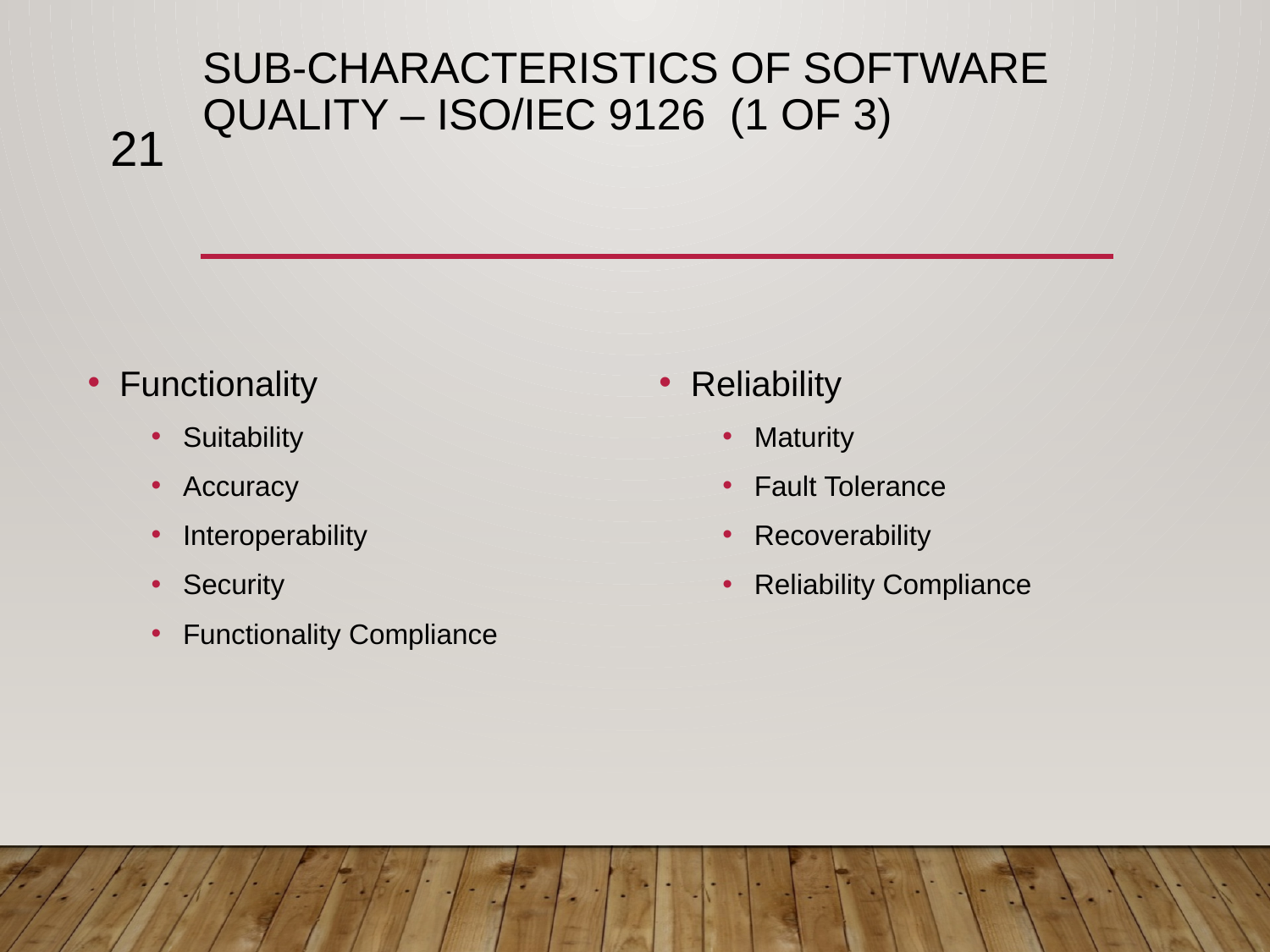

# Sub-Characteristics of Software Quality – ISO/IEC 9126  (1 of 3)
21
Functionality
Suitability
Accuracy
Interoperability
Security
Functionality Compliance
Reliability
Maturity
Fault Tolerance
Recoverability
Reliability Compliance